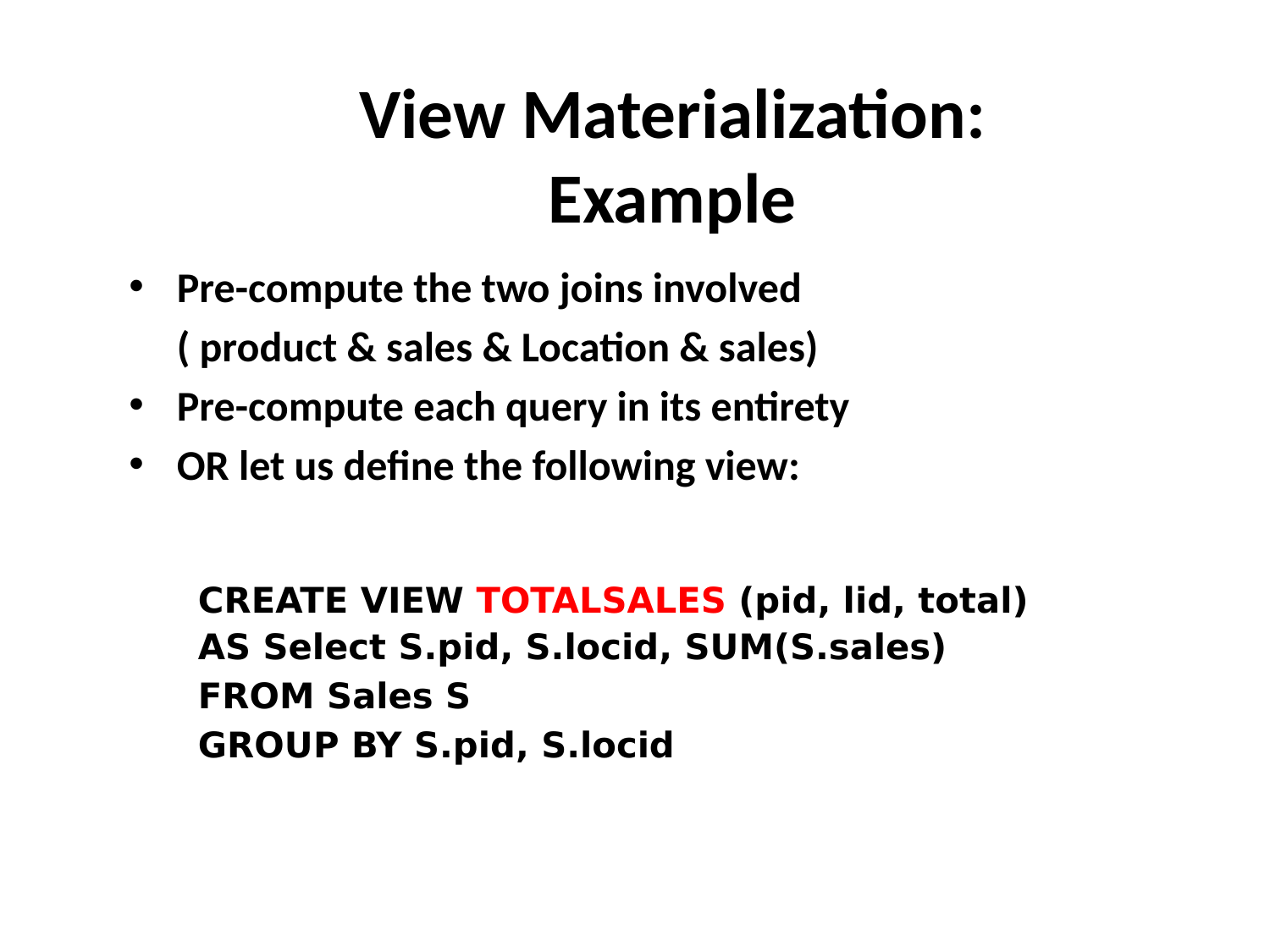

# View Materialization: Example
Pre-compute the two joins involved
	( product & sales & Location & sales)
Pre-compute each query in its entirety
OR let us define the following view:
	CREATE VIEW TOTALSALES (pid, lid, total) AS Select S.pid, S.locid, SUM(S.sales)
	FROM Sales S
	GROUP BY S.pid, S.locid